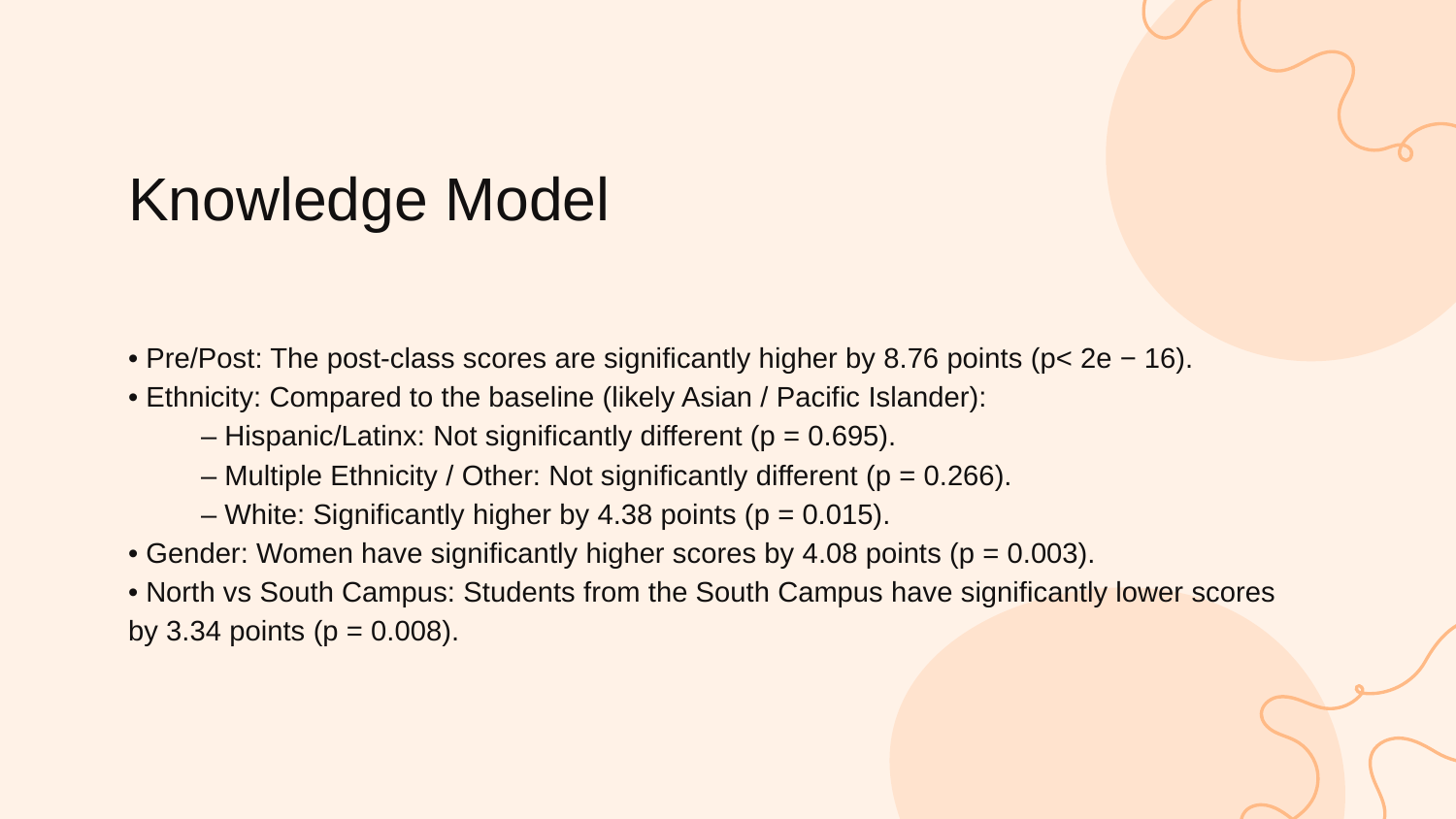

# Knowledge Model
• Pre/Post: The post-class scores are significantly higher by 8.76 points (p< 2e − 16).
• Ethnicity: Compared to the baseline (likely Asian / Pacific Islander):
– Hispanic/Latinx: Not significantly different (p = 0.695).
– Multiple Ethnicity / Other: Not significantly different (p = 0.266).
– White: Significantly higher by 4.38 points (p = 0.015).
• Gender: Women have significantly higher scores by 4.08 points (p = 0.003).
• North vs South Campus: Students from the South Campus have significantly lower scores by 3.34 points (p = 0.008).